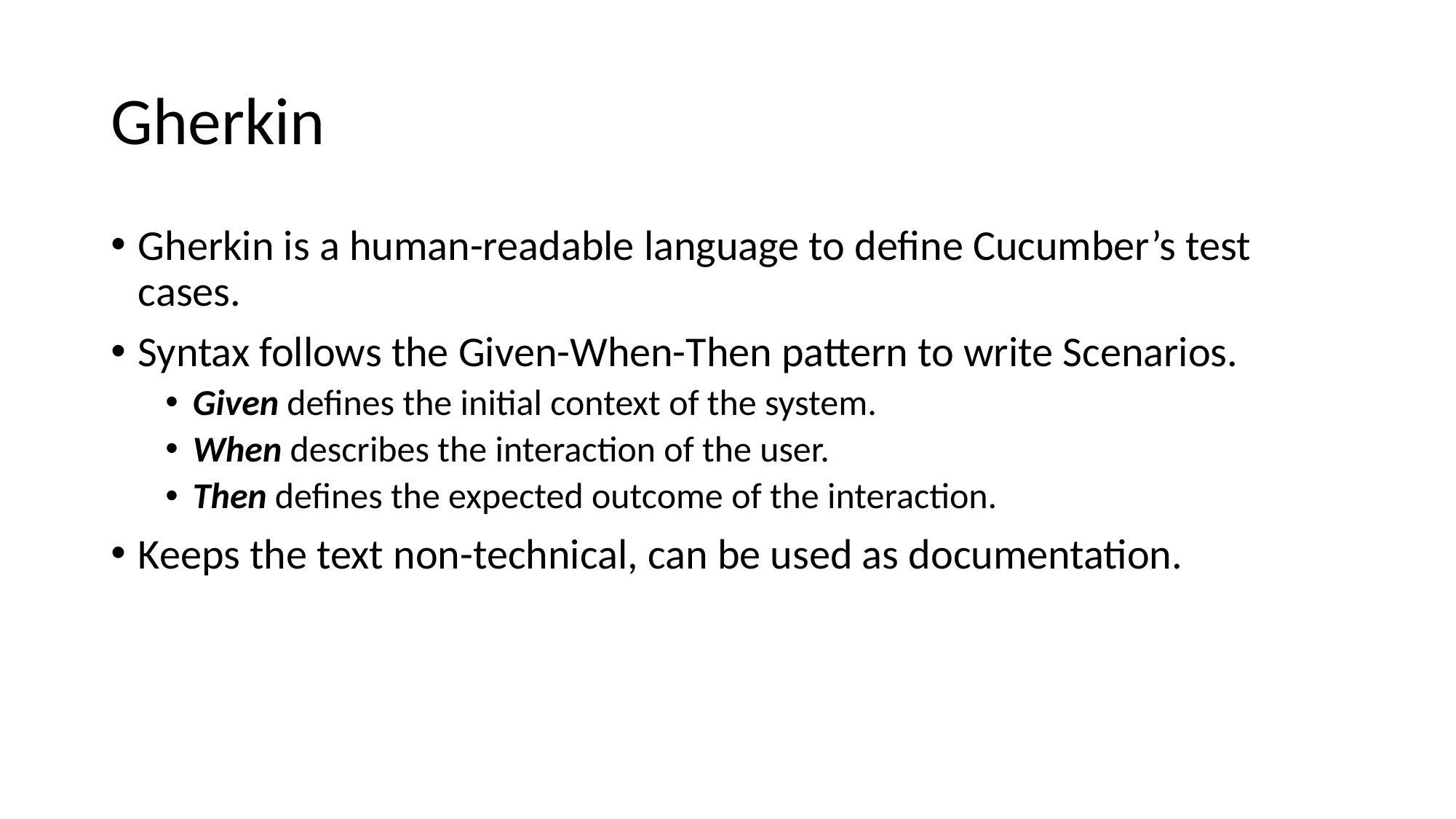

# Gherkin
Gherkin is a human-readable language to define Cucumber’s test cases.
Syntax follows the Given-When-Then pattern to write Scenarios.
Given defines the initial context of the system.
When describes the interaction of the user.
Then defines the expected outcome of the interaction.
Keeps the text non-technical, can be used as documentation.